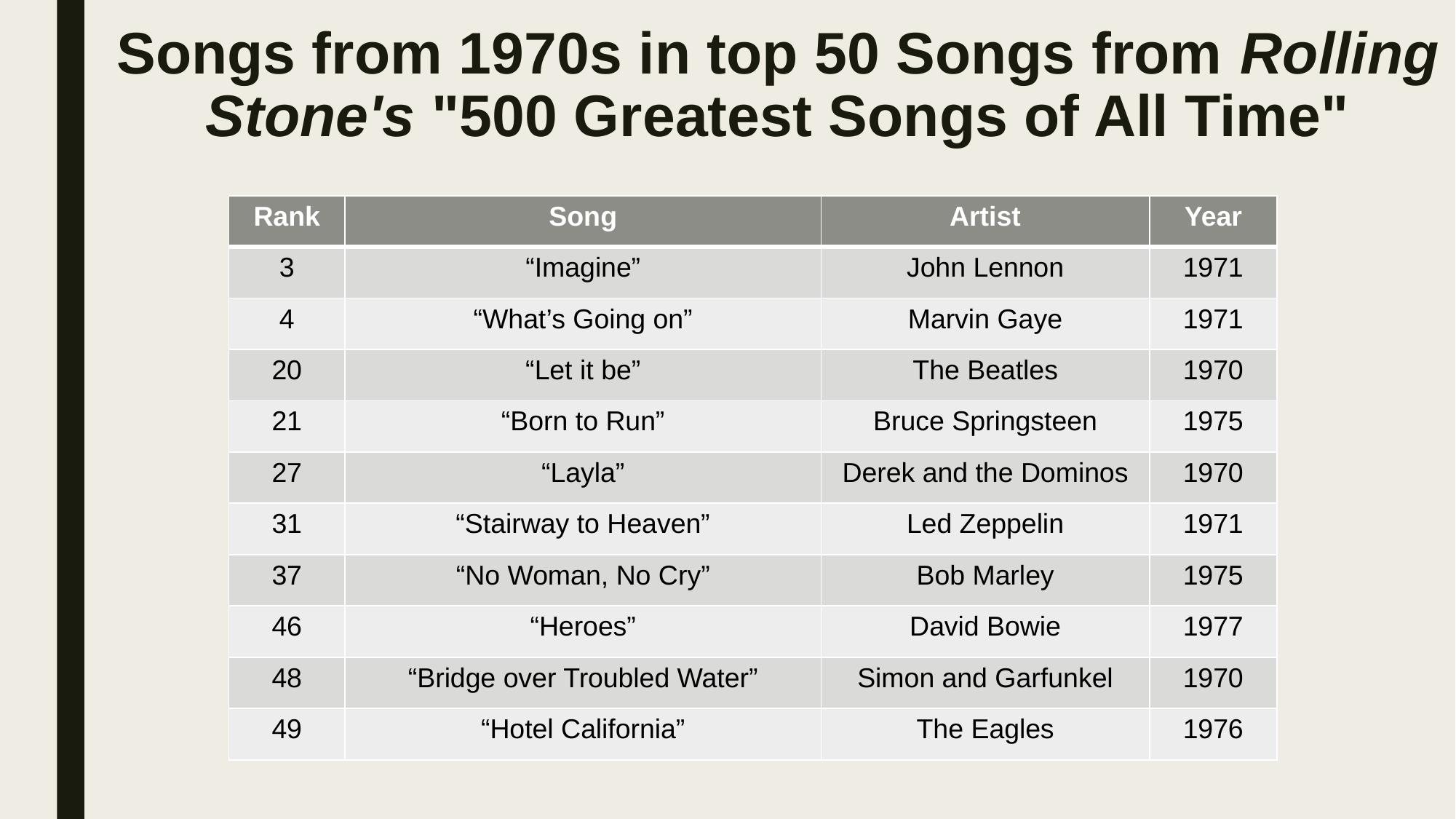

# Songs from 1970s in top 50 Songs from Rolling Stone's "500 Greatest Songs of All Time"
| Rank | Song | Artist | Year |
| --- | --- | --- | --- |
| 3 | “Imagine” | John Lennon | 1971 |
| 4 | “What’s Going on” | Marvin Gaye | 1971 |
| 20 | “Let it be” | The Beatles | 1970 |
| 21 | “Born to Run” | Bruce Springsteen | 1975 |
| 27 | “Layla” | Derek and the Dominos | 1970 |
| 31 | “Stairway to Heaven” | Led Zeppelin | 1971 |
| 37 | “No Woman, No Cry” | Bob Marley | 1975 |
| 46 | “Heroes” | David Bowie | 1977 |
| 48 | “Bridge over Troubled Water” | Simon and Garfunkel | 1970 |
| 49 | “Hotel California” | The Eagles | 1976 |